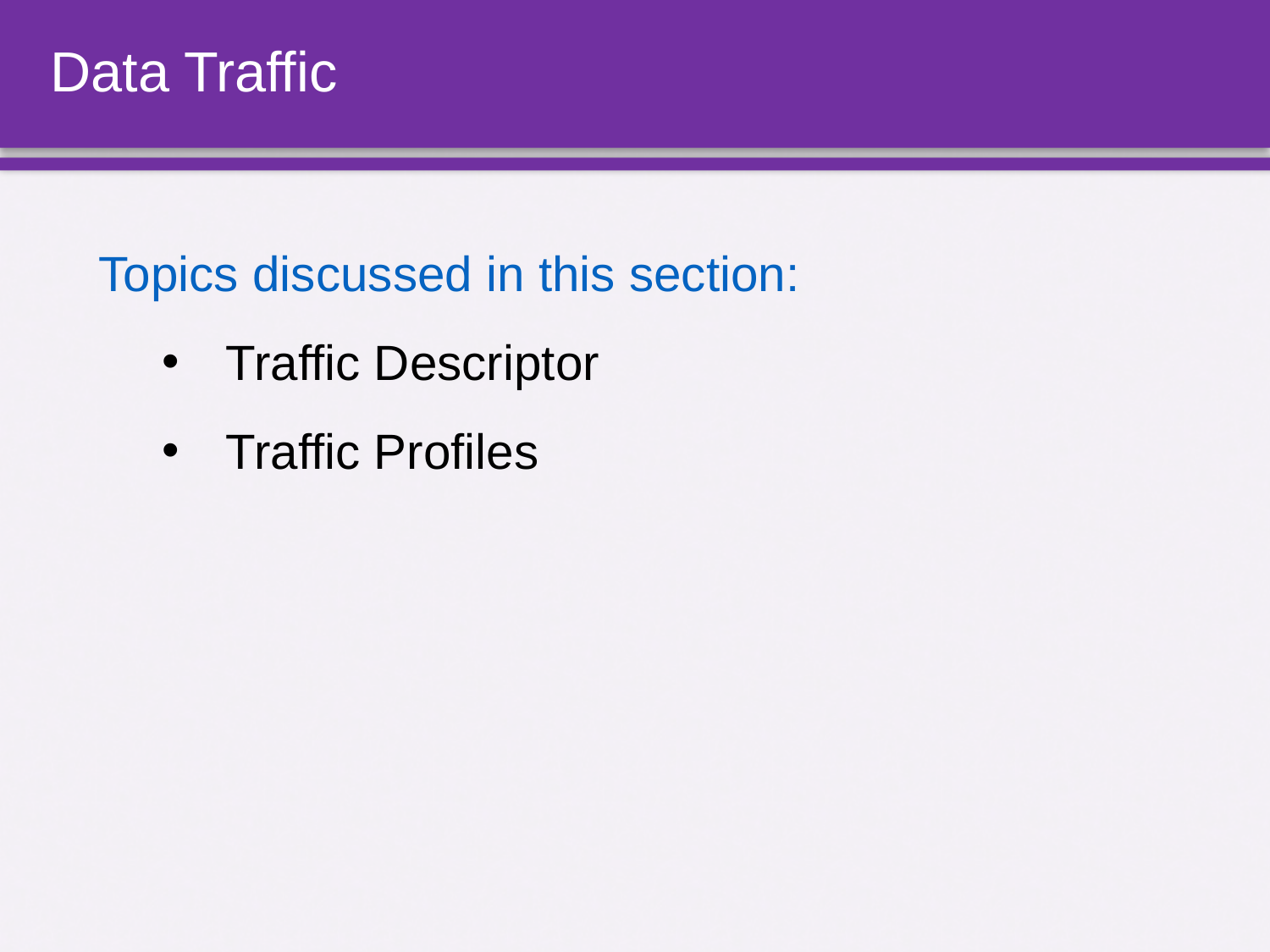

# Data Traffic
Topics discussed in this section:
Traffic Descriptor
Traffic Profiles